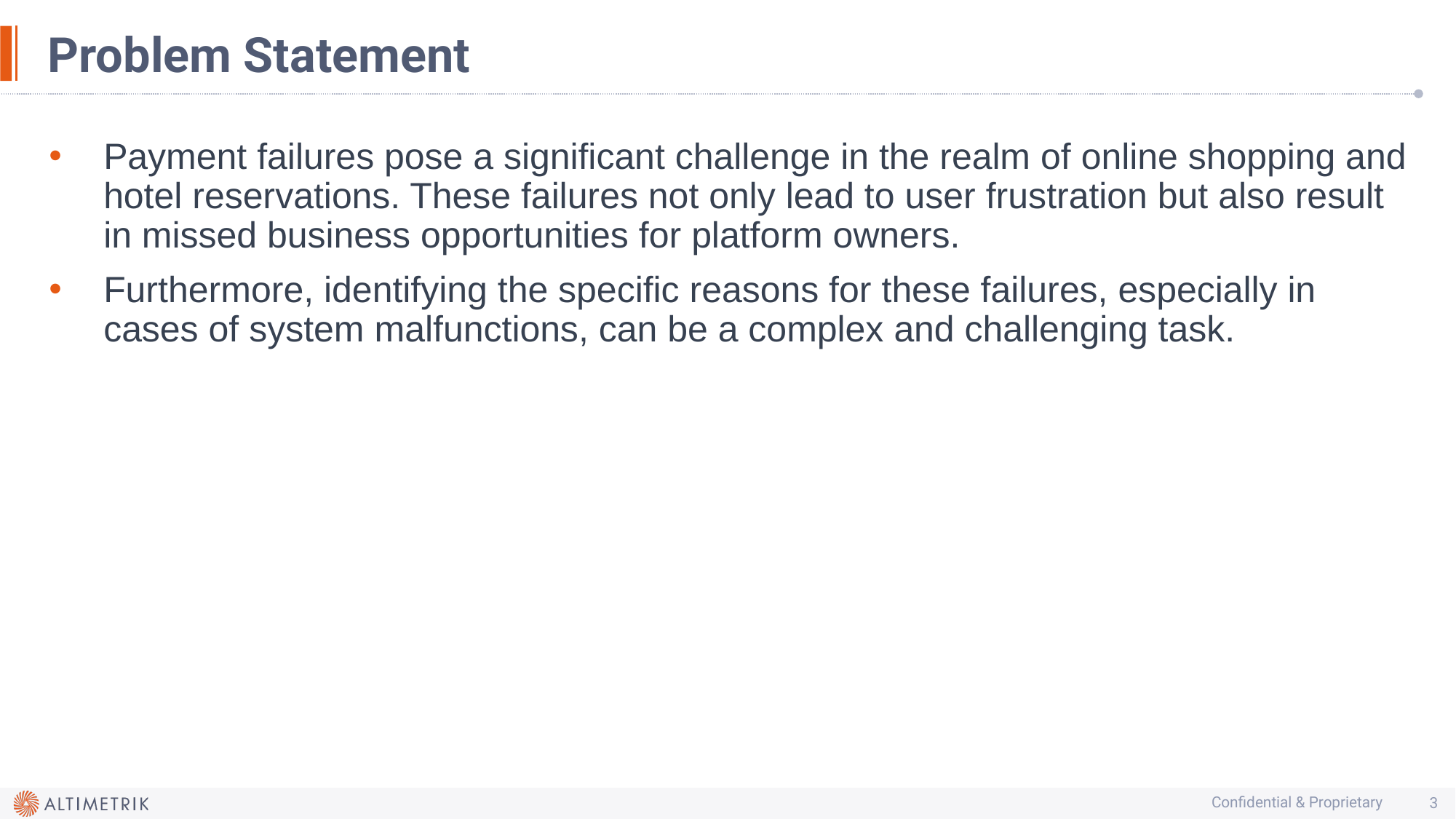

# Problem Statement
Payment failures pose a significant challenge in the realm of online shopping and hotel reservations. These failures not only lead to user frustration but also result in missed business opportunities for platform owners.
Furthermore, identifying the specific reasons for these failures, especially in cases of system malfunctions, can be a complex and challenging task.